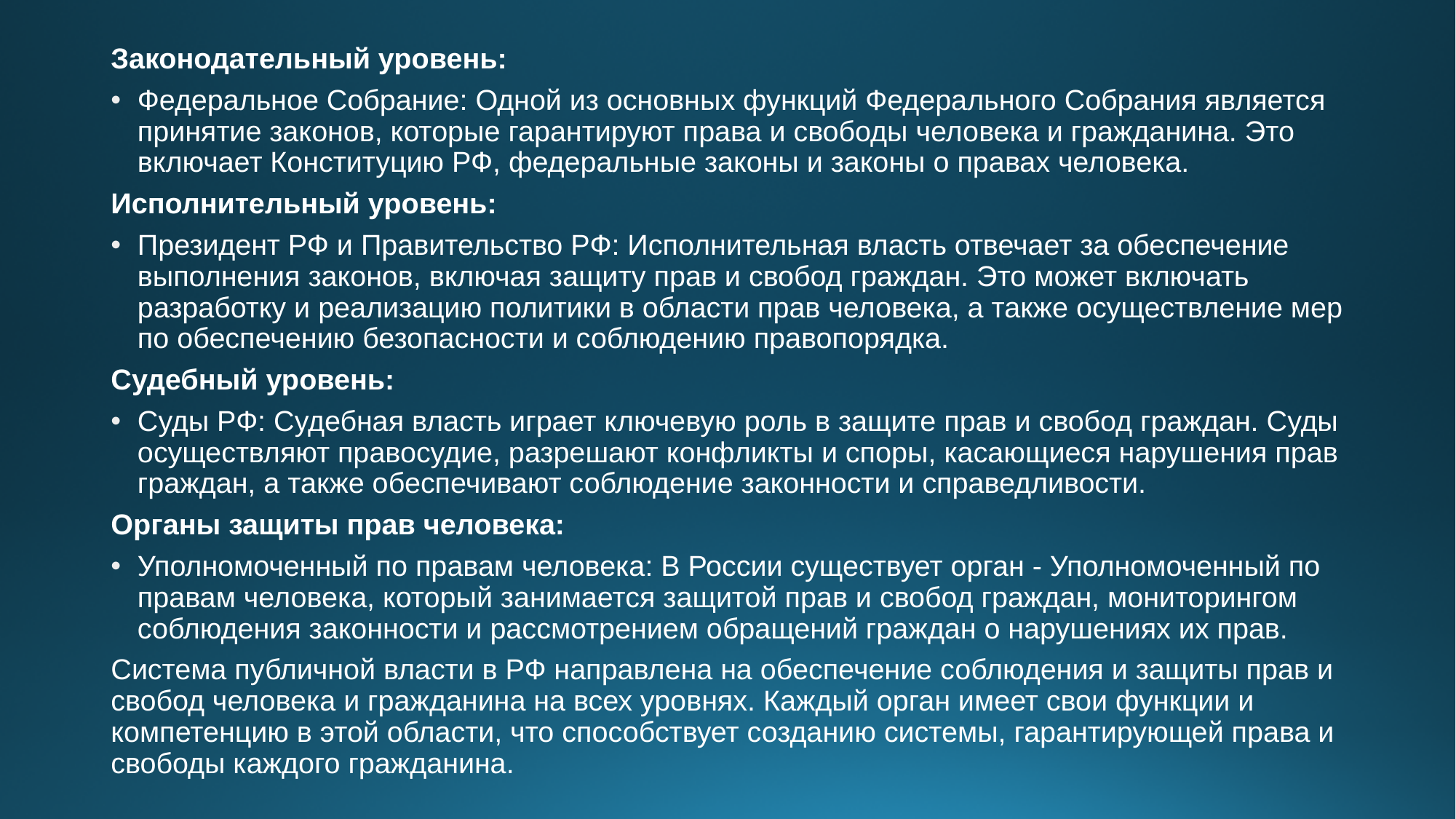

Законодательный уровень:
Федеральное Собрание: Одной из основных функций Федерального Собрания является принятие законов, которые гарантируют права и свободы человека и гражданина. Это включает Конституцию РФ, федеральные законы и законы о правах человека.
Исполнительный уровень:
Президент РФ и Правительство РФ: Исполнительная власть отвечает за обеспечение выполнения законов, включая защиту прав и свобод граждан. Это может включать разработку и реализацию политики в области прав человека, а также осуществление мер по обеспечению безопасности и соблюдению правопорядка.
Судебный уровень:
Суды РФ: Судебная власть играет ключевую роль в защите прав и свобод граждан. Суды осуществляют правосудие, разрешают конфликты и споры, касающиеся нарушения прав граждан, а также обеспечивают соблюдение законности и справедливости.
Органы защиты прав человека:
Уполномоченный по правам человека: В России существует орган - Уполномоченный по правам человека, который занимается защитой прав и свобод граждан, мониторингом соблюдения законности и рассмотрением обращений граждан о нарушениях их прав.
Система публичной власти в РФ направлена на обеспечение соблюдения и защиты прав и свобод человека и гражданина на всех уровнях. Каждый орган имеет свои функции и компетенцию в этой области, что способствует созданию системы, гарантирующей права и свободы каждого гражданина.